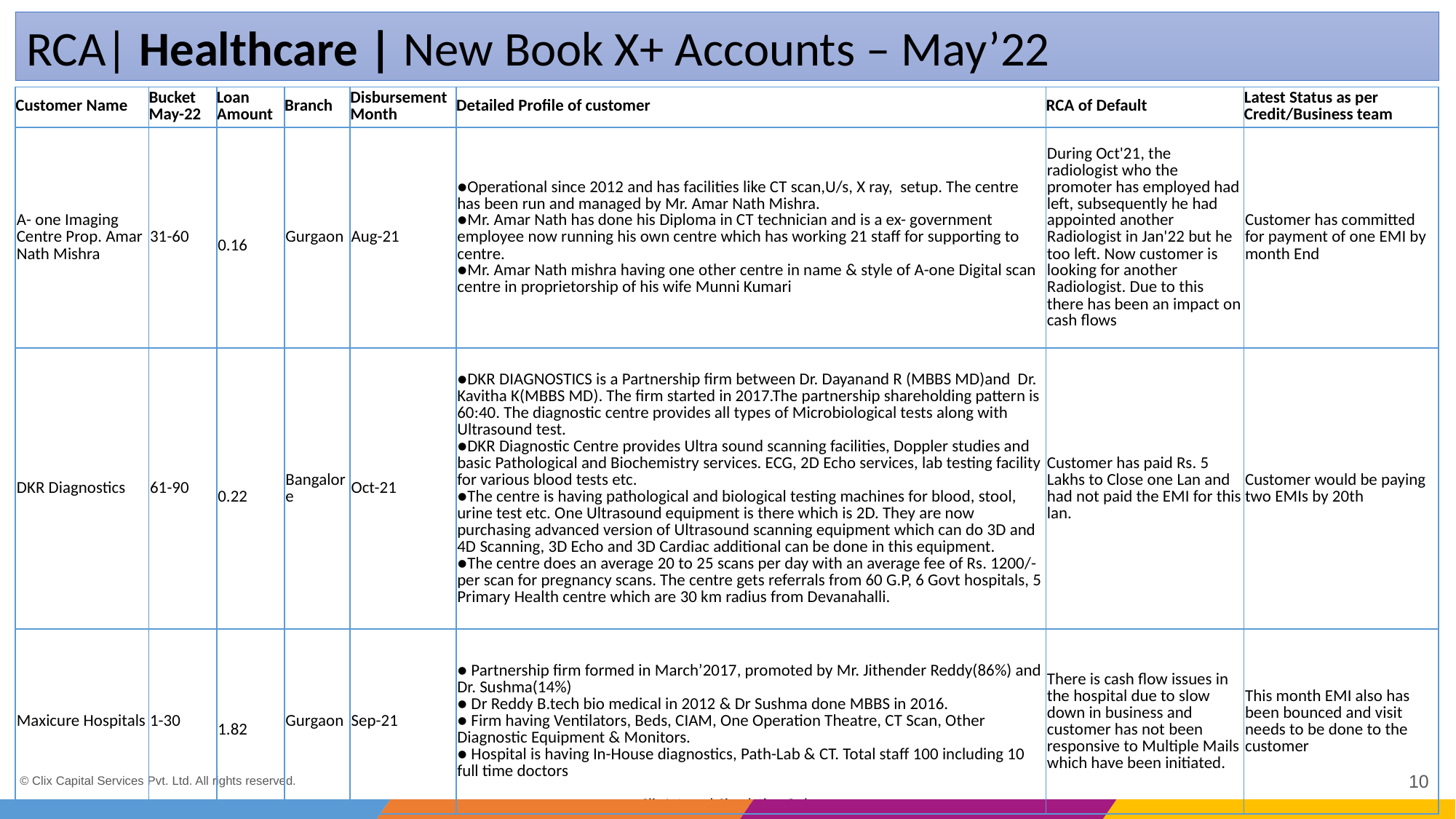

RCA| Healthcare | New Book X+ Accounts – May’22
| Customer Name | Bucket May-22 | Loan Amount | Branch | Disbursement Month | Detailed Profile of customer | RCA of Default | Latest Status as per Credit/Business team |
| --- | --- | --- | --- | --- | --- | --- | --- |
| A- one Imaging Centre Prop. Amar Nath Mishra | 31-60 | 0.16 | Gurgaon | Aug-21 | ●Operational since 2012 and has facilities like CT scan,U/s, X ray, setup. The centre has been run and managed by Mr. Amar Nath Mishra. ●Mr. Amar Nath has done his Diploma in CT technician and is a ex- government employee now running his own centre which has working 21 staff for supporting to centre. ●Mr. Amar Nath mishra having one other centre in name & style of A-one Digital scan centre in proprietorship of his wife Munni Kumari | During Oct'21, the radiologist who the promoter has employed had left, subsequently he had appointed another Radiologist in Jan'22 but he too left. Now customer is looking for another Radiologist. Due to this there has been an impact on cash flows | Customer has committed for payment of one EMI by month End |
| DKR Diagnostics | 61-90 | 0.22 | Bangalore | Oct-21 | ●DKR DIAGNOSTICS is a Partnership firm between Dr. Dayanand R (MBBS MD)and Dr. Kavitha K(MBBS MD). The firm started in 2017.The partnership shareholding pattern is 60:40. The diagnostic centre provides all types of Microbiological tests along with Ultrasound test. ●DKR Diagnostic Centre provides Ultra sound scanning facilities, Doppler studies and basic Pathological and Biochemistry services. ECG, 2D Echo services, lab testing facility for various blood tests etc. ●The centre is having pathological and biological testing machines for blood, stool, urine test etc. One Ultrasound equipment is there which is 2D. They are now purchasing advanced version of Ultrasound scanning equipment which can do 3D and 4D Scanning, 3D Echo and 3D Cardiac additional can be done in this equipment. ●The centre does an average 20 to 25 scans per day with an average fee of Rs. 1200/- per scan for pregnancy scans. The centre gets referrals from 60 G.P, 6 Govt hospitals, 5 Primary Health centre which are 30 km radius from Devanahalli. | Customer has paid Rs. 5 Lakhs to Close one Lan and had not paid the EMI for this lan. | Customer would be paying two EMIs by 20th |
| Maxicure Hospitals | 1-30 | 1.82 | Gurgaon | Sep-21 | ● Partnership firm formed in March’2017, promoted by Mr. Jithender Reddy(86%) and Dr. Sushma(14%) ● Dr Reddy B.tech bio medical in 2012 & Dr Sushma done MBBS in 2016. ● Firm having Ventilators, Beds, CIAM, One Operation Theatre, CT Scan, Other Diagnostic Equipment & Monitors. ● Hospital is having In-House diagnostics, Path-Lab & CT. Total staff 100 including 10 full time doctors | There is cash flow issues in the hospital due to slow down in business and customer has not been responsive to Multiple Mails which have been initiated. | This month EMI also has been bounced and visit needs to be done to the customer |